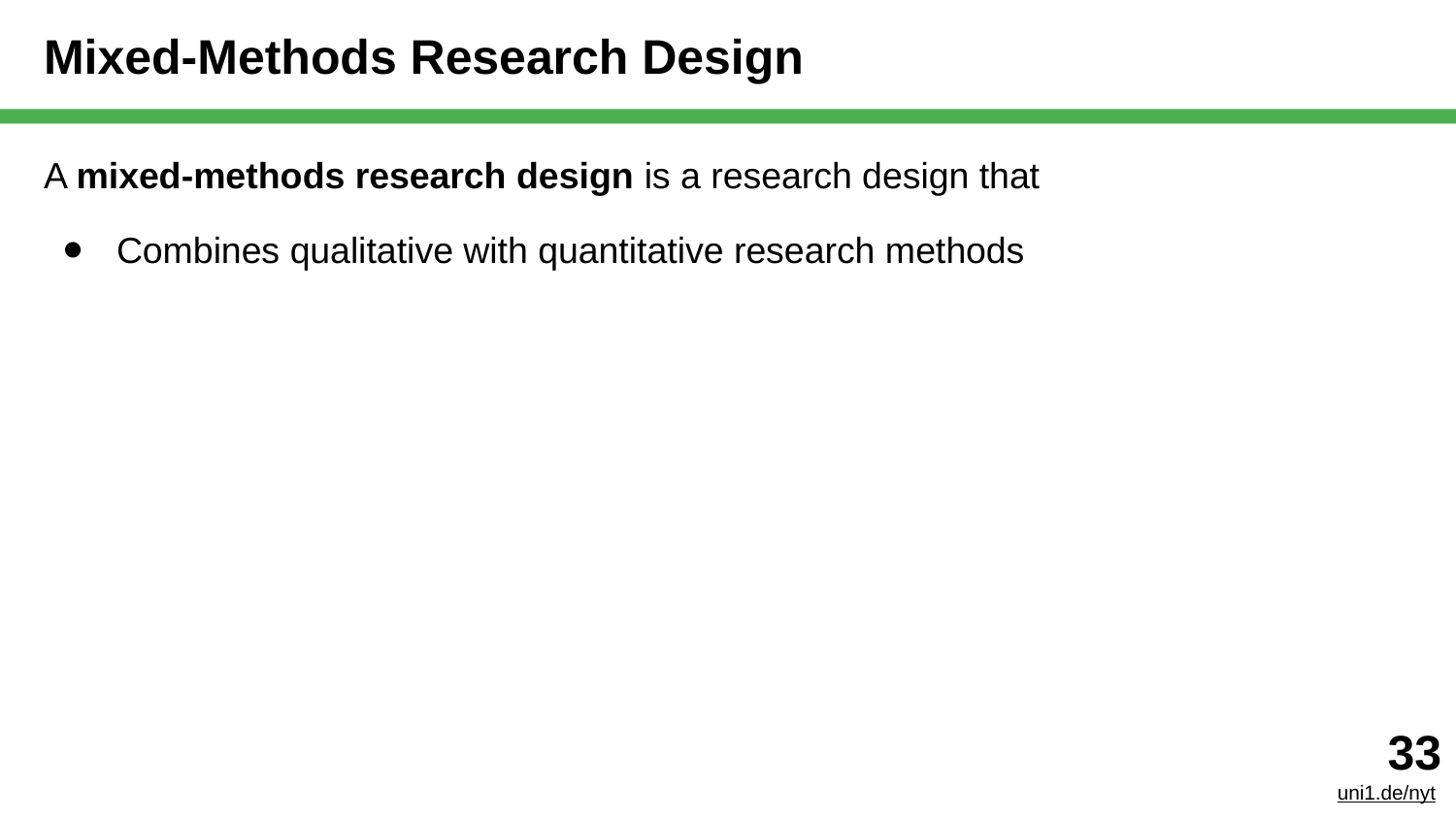

# Mixed-Methods Research Design
A mixed-methods research design is a research design that
Combines qualitative with quantitative research methods

33
uni1.de/nyt